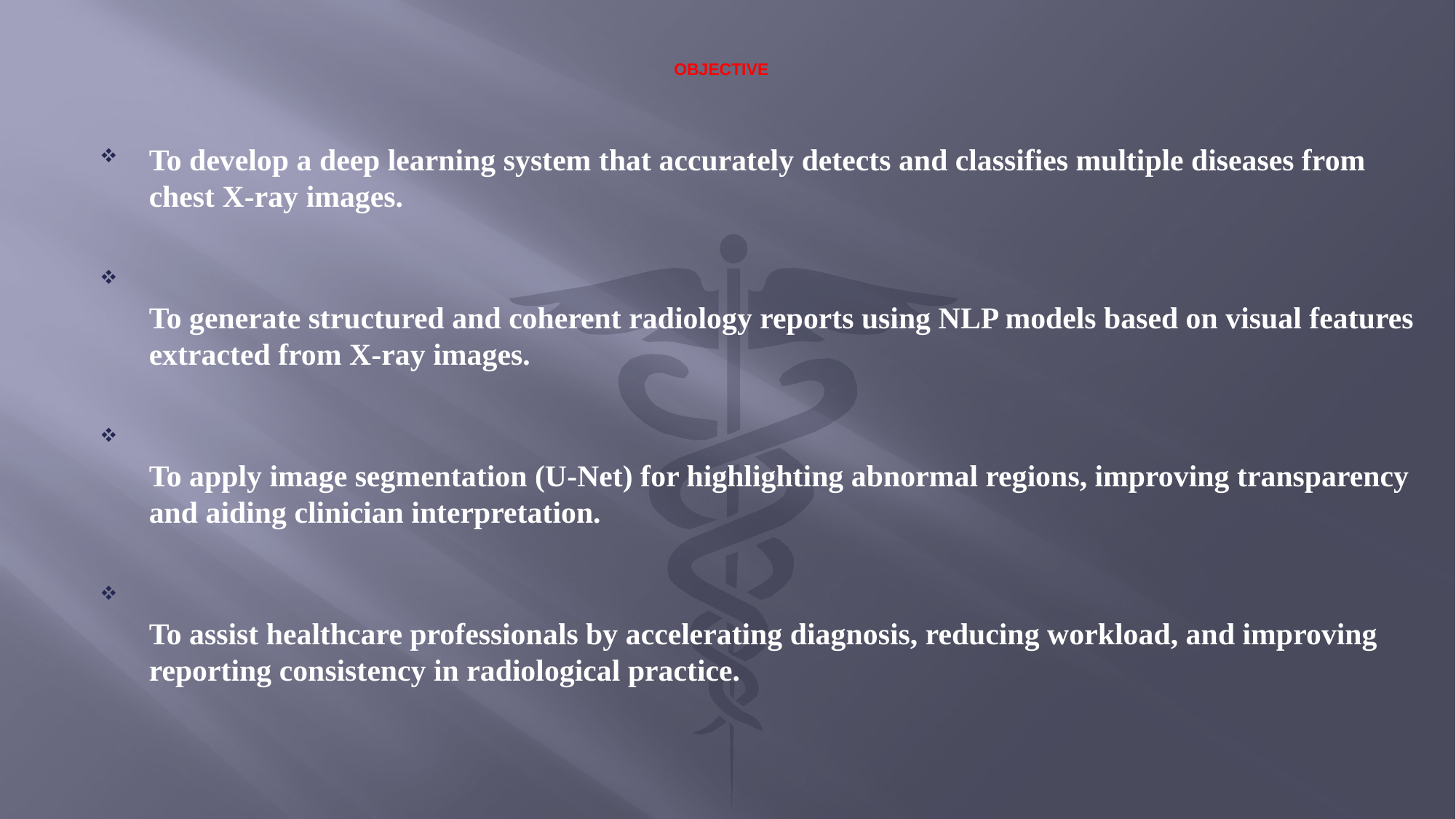

# OBJECTIVE
To develop a deep learning system that accurately detects and classifies multiple diseases from chest X-ray images.

To generate structured and coherent radiology reports using NLP models based on visual features extracted from X-ray images.

To apply image segmentation (U-Net) for highlighting abnormal regions, improving transparency and aiding clinician interpretation.

To assist healthcare professionals by accelerating diagnosis, reducing workload, and improving reporting consistency in radiological practice.